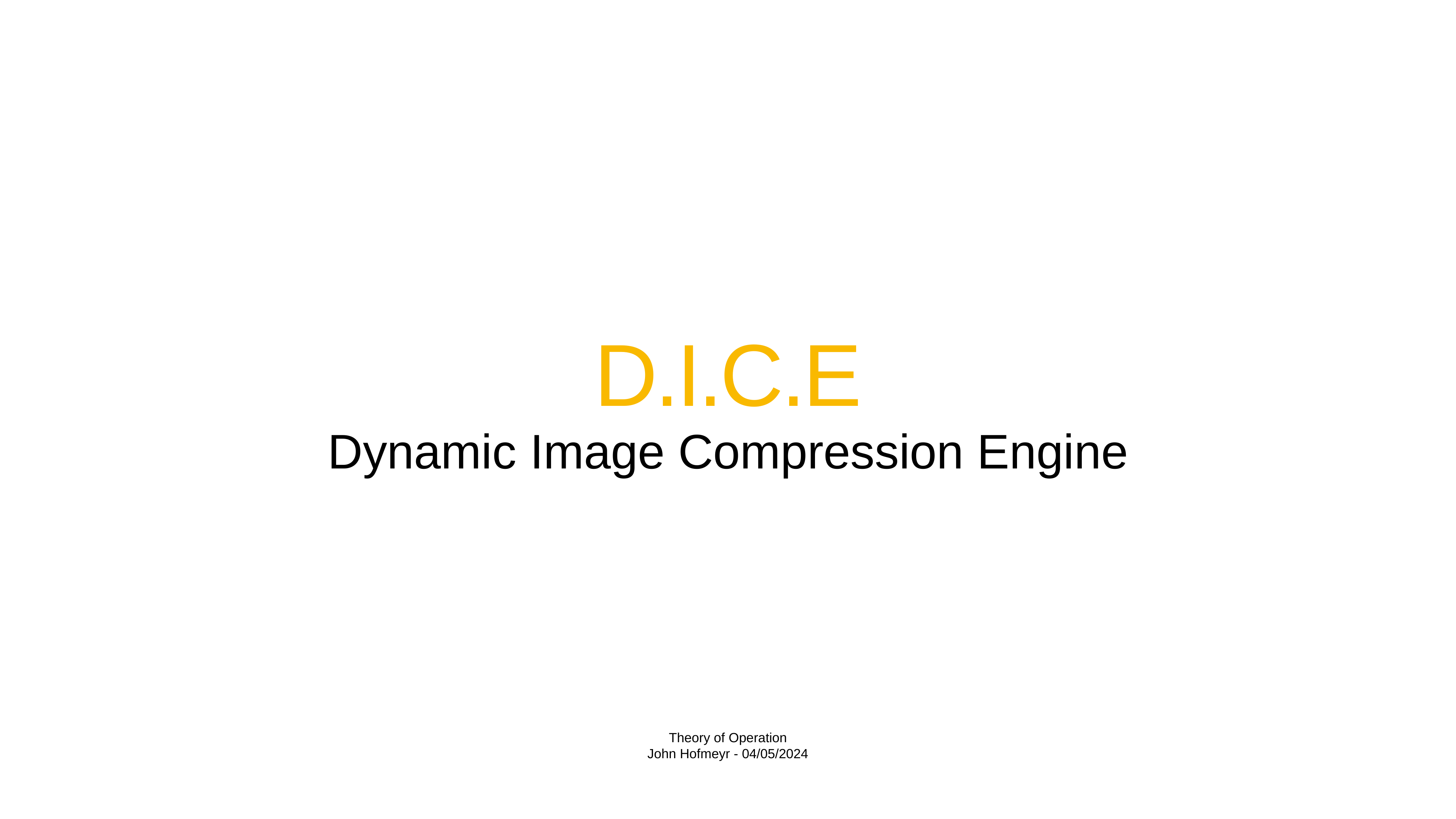

# D.I.C.E
Dynamic Image Compression Engine
Theory of Operation
John Hofmeyr - 04/05/2024